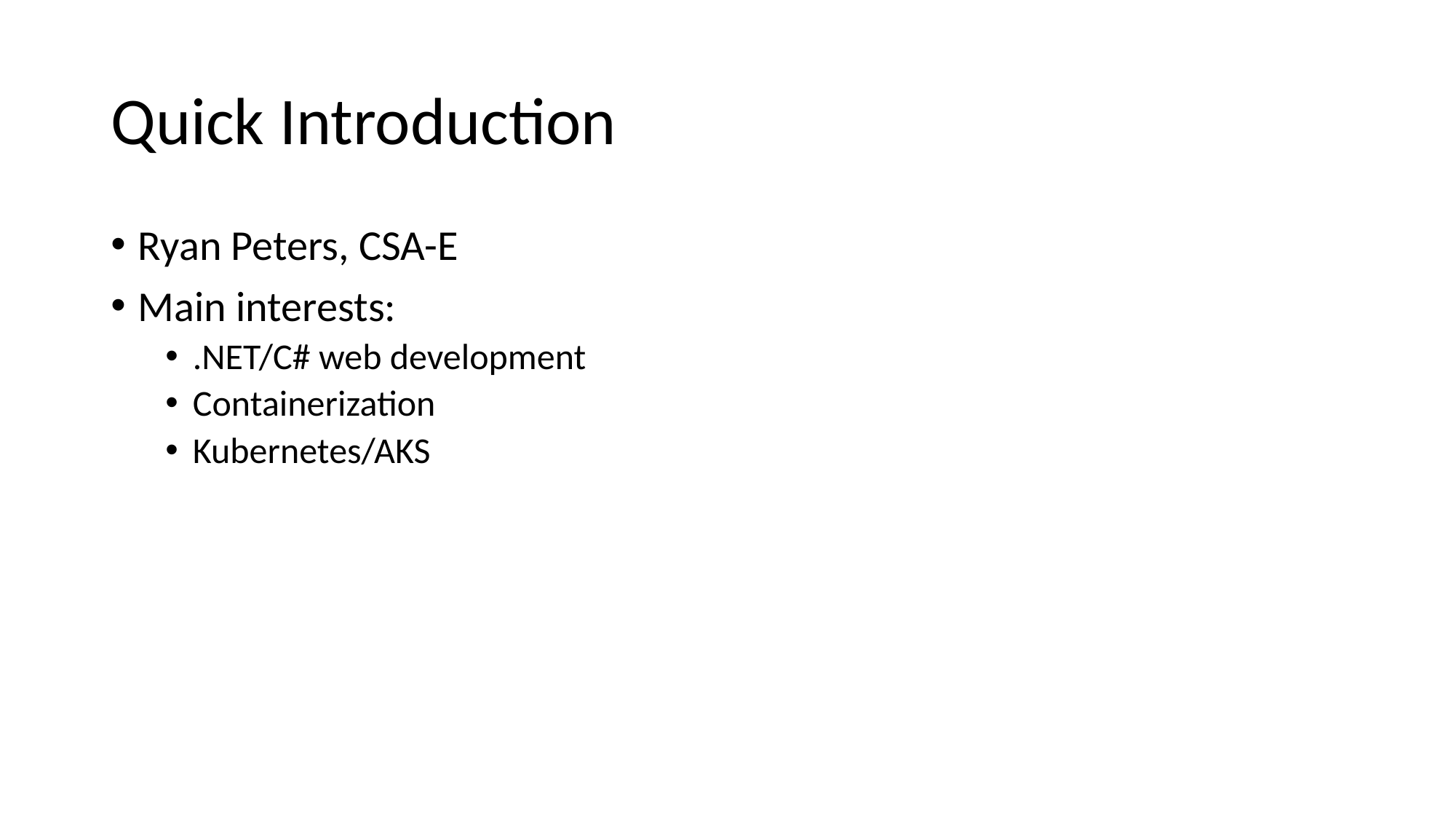

# Quick Introduction
Ryan Peters, CSA-E
Main interests:
.NET/C# web development
Containerization
Kubernetes/AKS